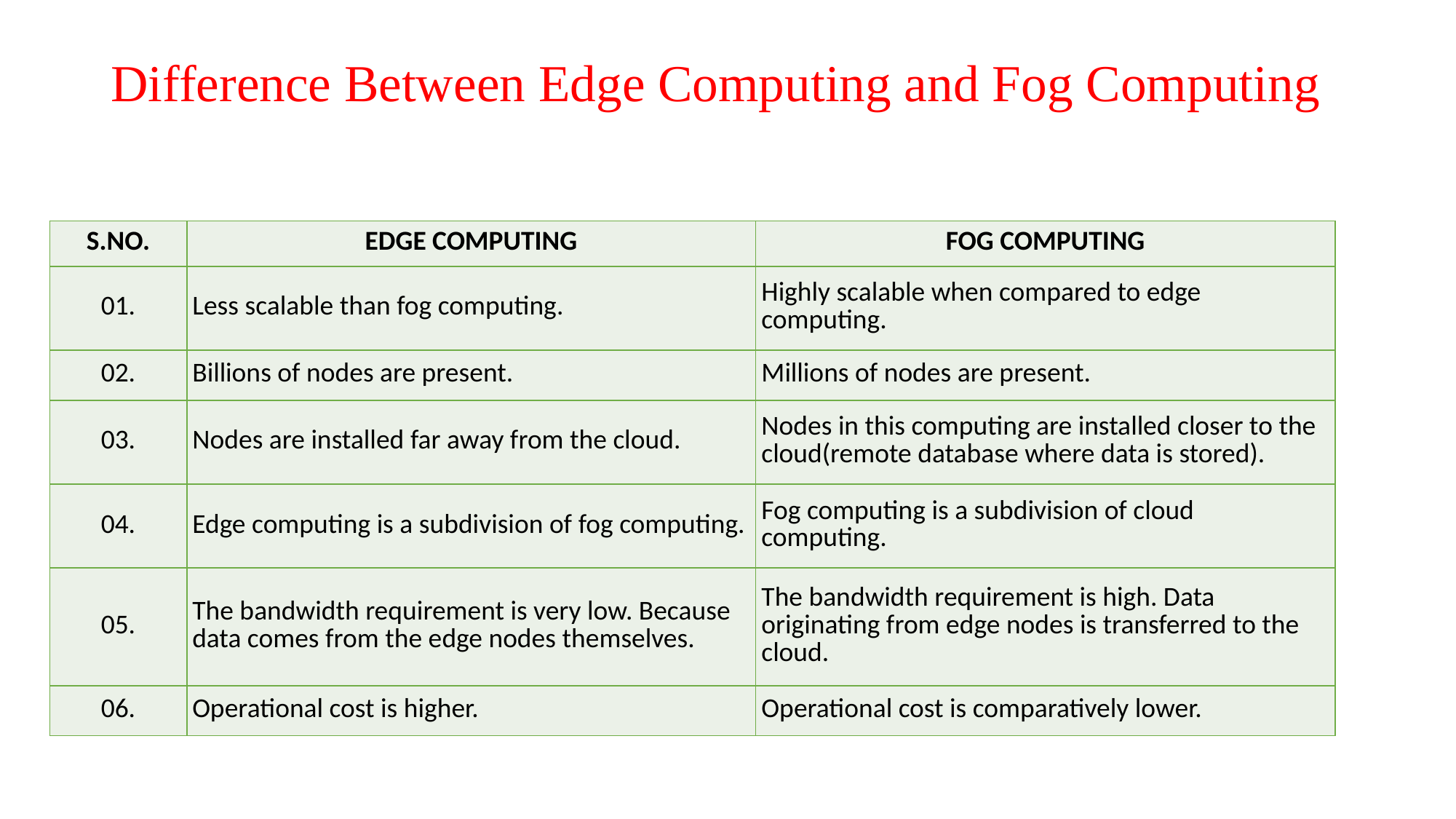

# Difference Between Edge Computing and Fog Computing
| S.NO. | EDGE COMPUTING | FOG COMPUTING |
| --- | --- | --- |
| 01. | Less scalable than fog computing. | Highly scalable when compared to edge computing. |
| 02. | Billions of nodes are present. | Millions of nodes are present. |
| 03. | Nodes are installed far away from the cloud. | Nodes in this computing are installed closer to the cloud(remote database where data is stored). |
| 04. | Edge computing is a subdivision of fog computing. | Fog computing is a subdivision of cloud computing. |
| 05. | The bandwidth requirement is very low. Because data comes from the edge nodes themselves. | The bandwidth requirement is high. Data originating from edge nodes is transferred to the cloud. |
| 06. | Operational cost is higher. | Operational cost is comparatively lower. |